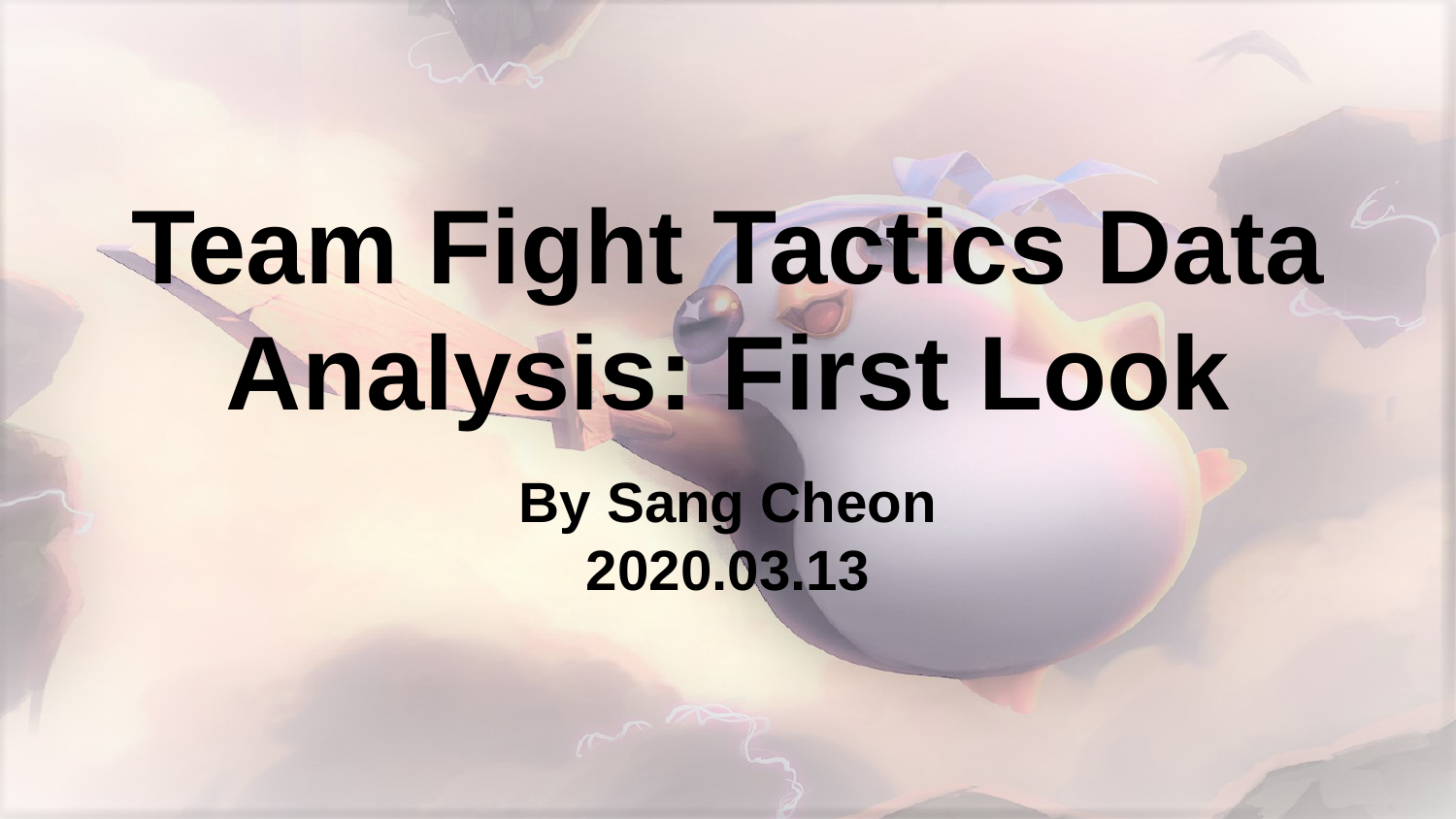

# Team Fight Tactics Data Analysis: First Look
By Sang Cheon
2020.03.13